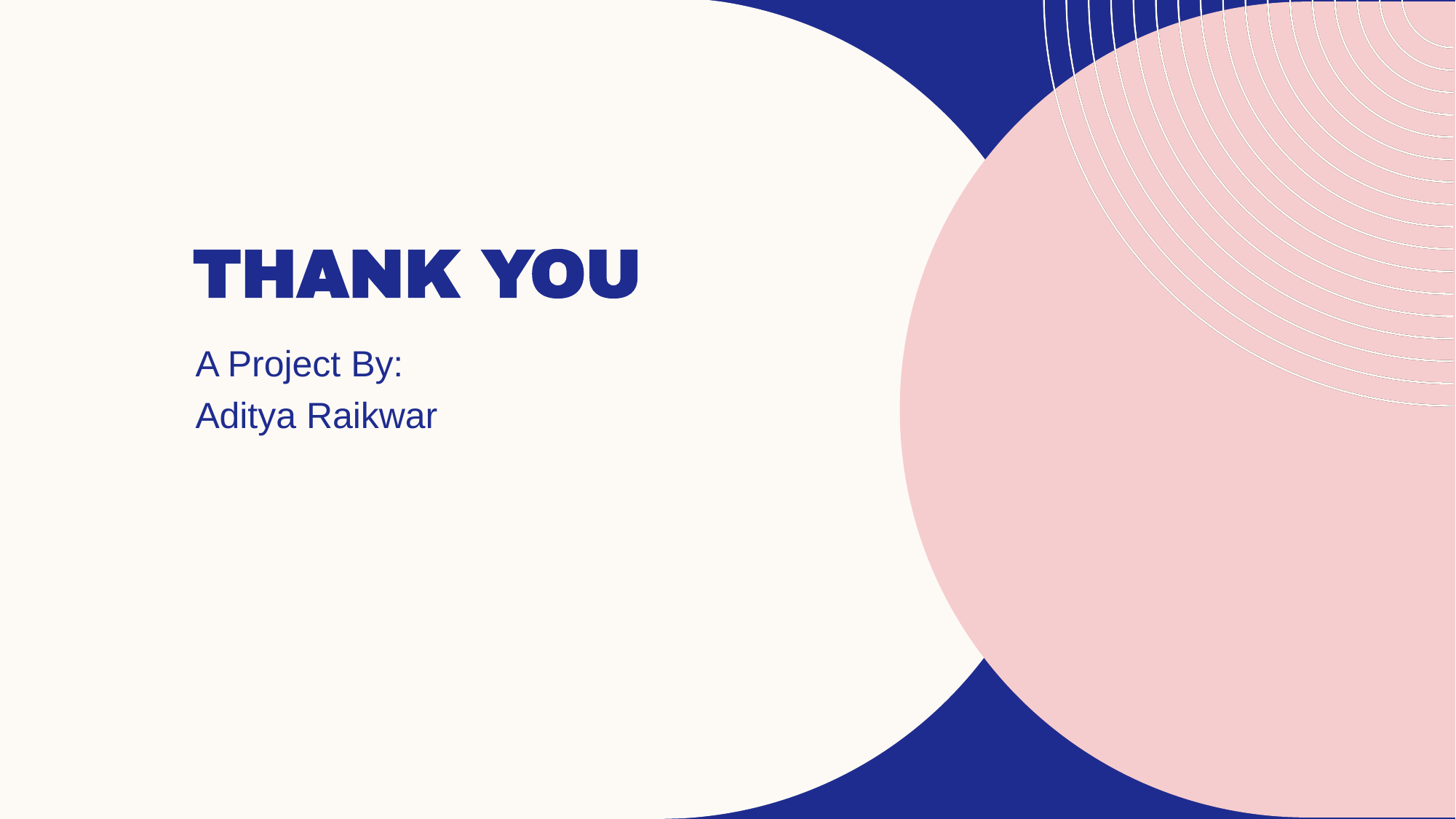

# THANK YOU
A Project By:
Aditya Raikwar